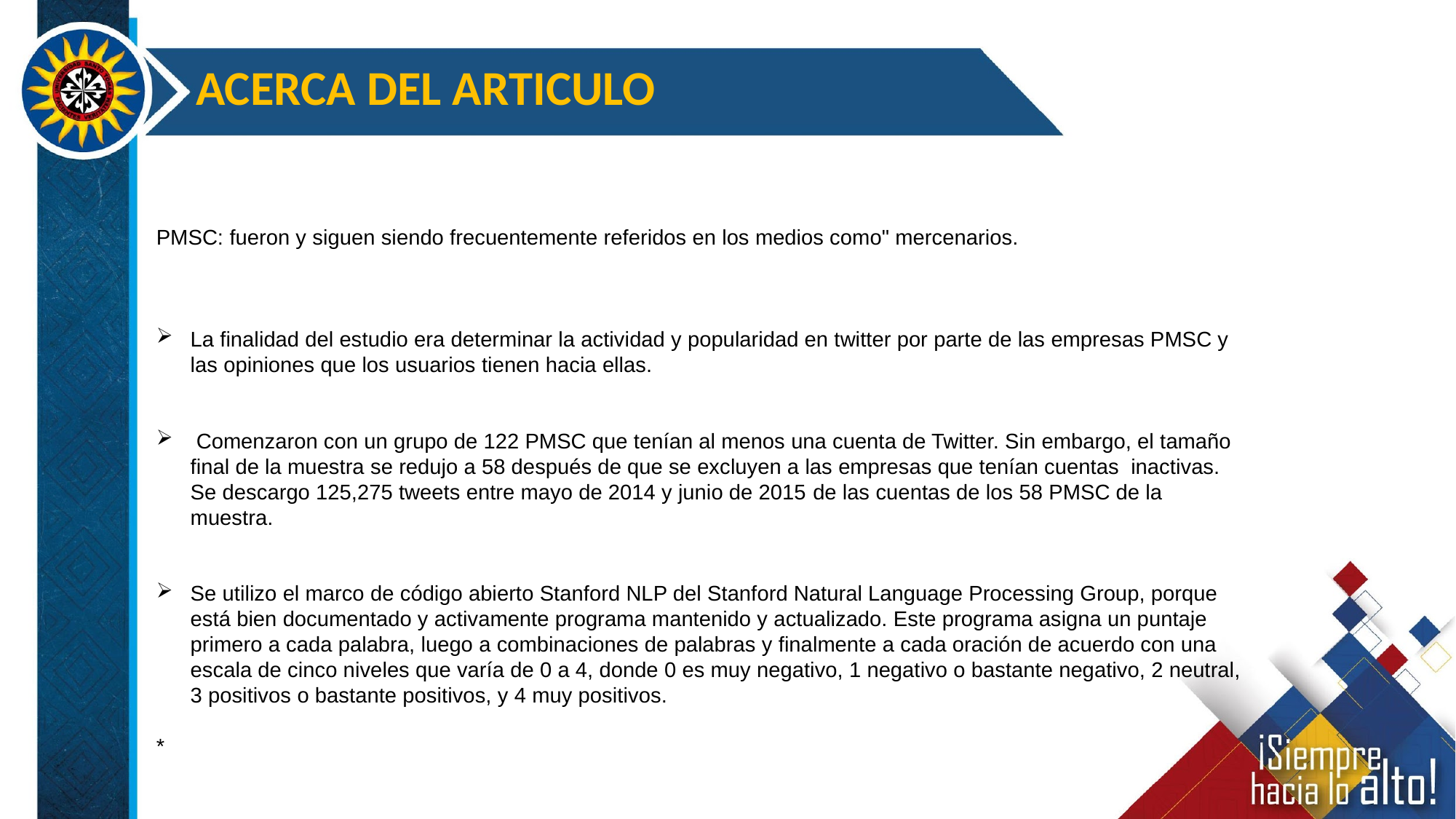

ACERCA DEL ARTICULO

PMSC: fueron y siguen siendo frecuentemente referidos en los medios como" mercenarios.

La finalidad del estudio era determinar la actividad y popularidad en twitter por parte de las empresas PMSC y las opiniones que los usuarios tienen hacia ellas.

 Comenzaron con un grupo de 122 PMSC que tenían al menos una cuenta de Twitter. Sin embargo, el tamaño final de la muestra se redujo a 58 después de que se excluyen a las empresas que tenían cuentas  inactivas. Se descargo 125,275 tweets entre mayo de 2014 y junio de 2015 de las cuentas de los 58 PMSC de la muestra.

Se utilizo el marco de código abierto Stanford NLP del Stanford Natural Language Processing Group, porque está bien documentado y activamente programa mantenido y actualizado. Este programa asigna un puntaje primero a cada palabra, luego a combinaciones de palabras y finalmente a cada oración de acuerdo con una escala de cinco niveles que varía de 0 a 4, donde 0 es muy negativo, 1 negativo o bastante negativo, 2 neutral, 3 positivos o bastante positivos, y 4 muy positivos.

*